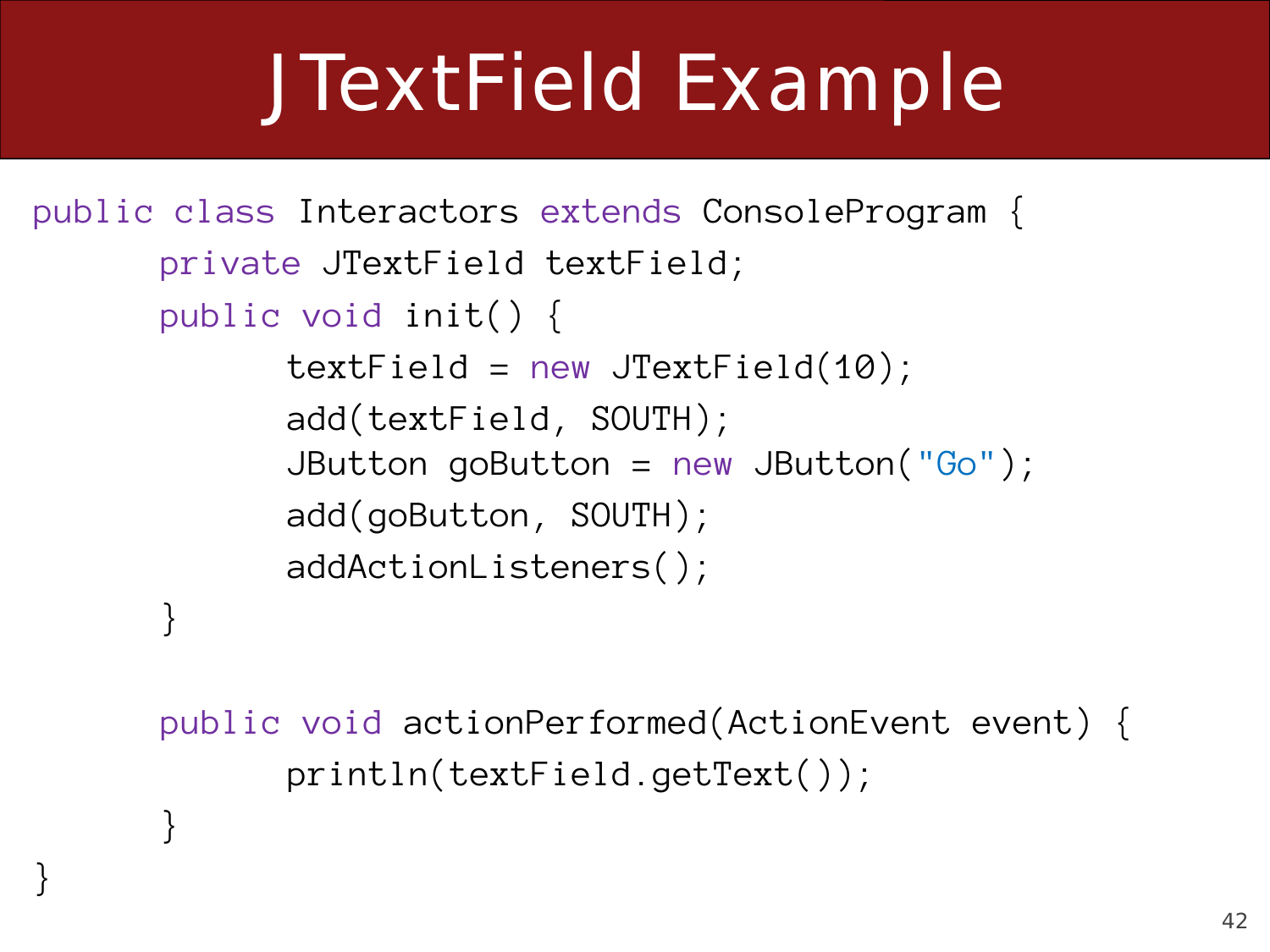

# JTextField Example
public class Interactors extends ConsoleProgram {
	private JTextField textField;
	public void init() {
		textField = new JTextField(10);
		add(textField, SOUTH);
		JButton goButton = new JButton("Go");
		add(goButton, SOUTH);
		addActionListeners();
	}

	public void actionPerformed(ActionEvent event) {
		println(textField.getText());
	}
}